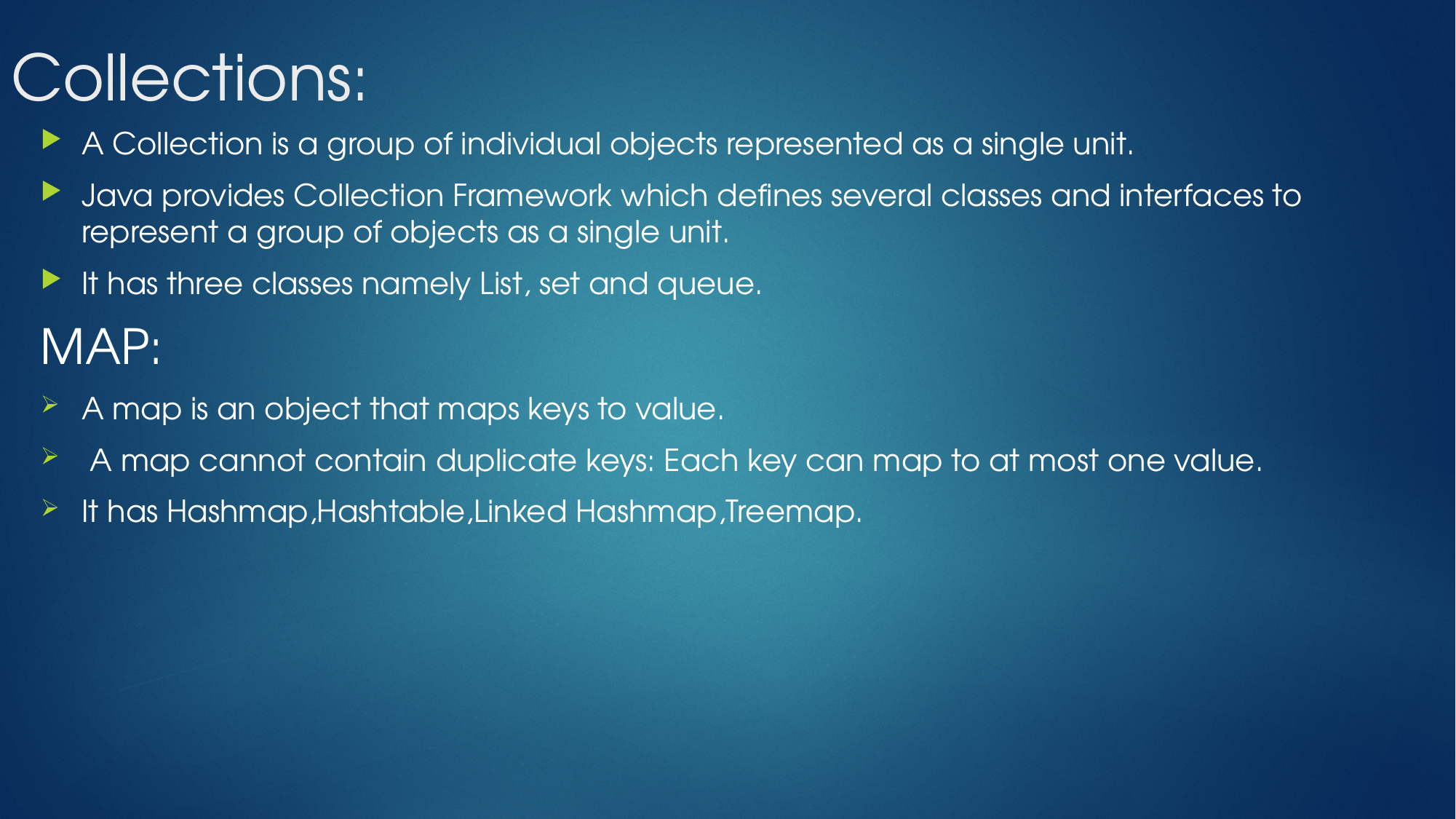

# Collections:
A Collection is a group of individual objects represented as a single unit.
Java provides Collection Framework which defines several classes and interfaces to represent a group of objects as a single unit.
It has three classes namely List, set and queue.
MAP:
A map is an object that maps keys to value.
 A map cannot contain duplicate keys: Each key can map to at most one value.
It has Hashmap,Hashtable,Linked Hashmap,Treemap.